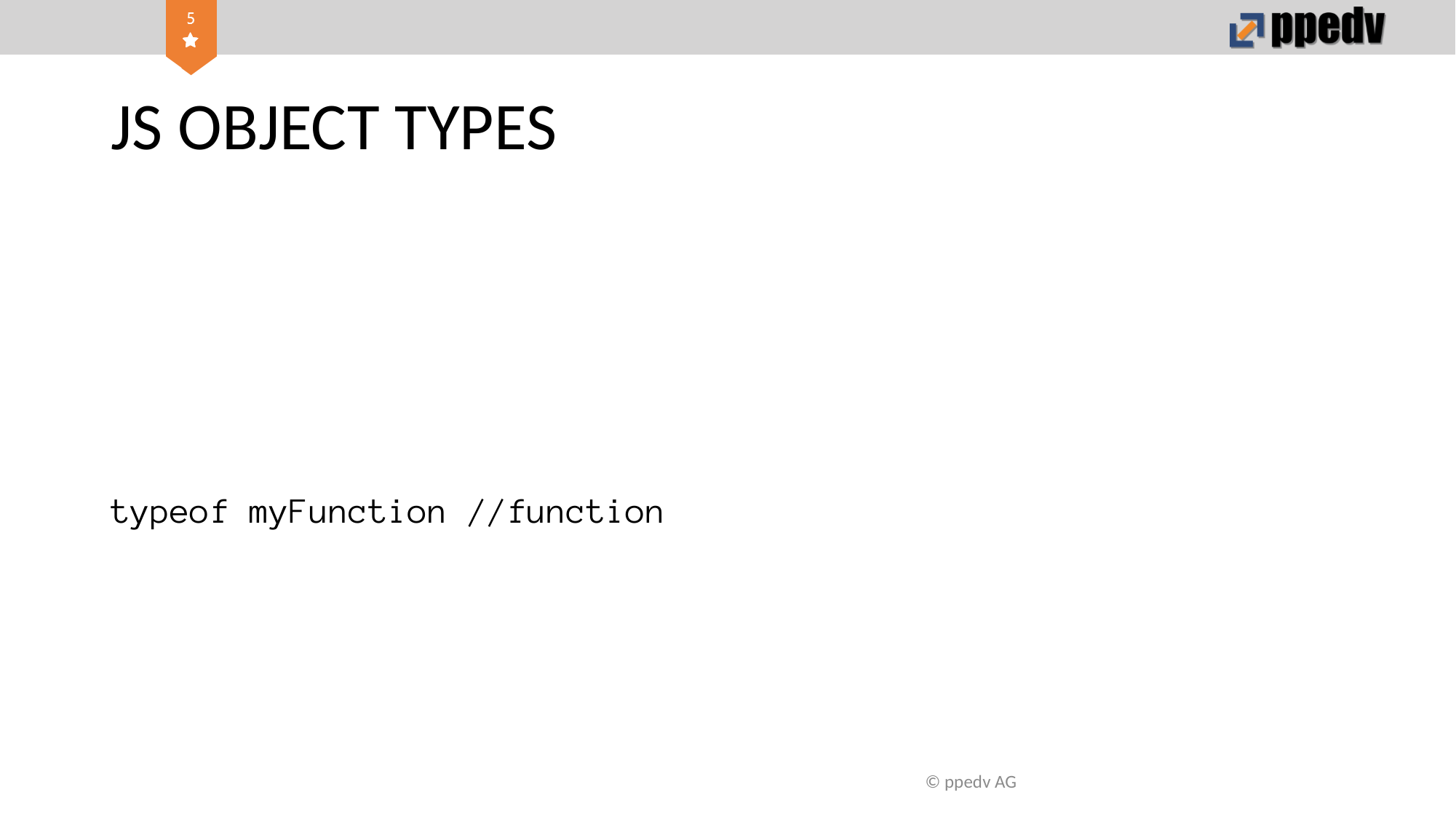

# JS OBJECT TYPES

typeof myFunction //function
© ppedv AG